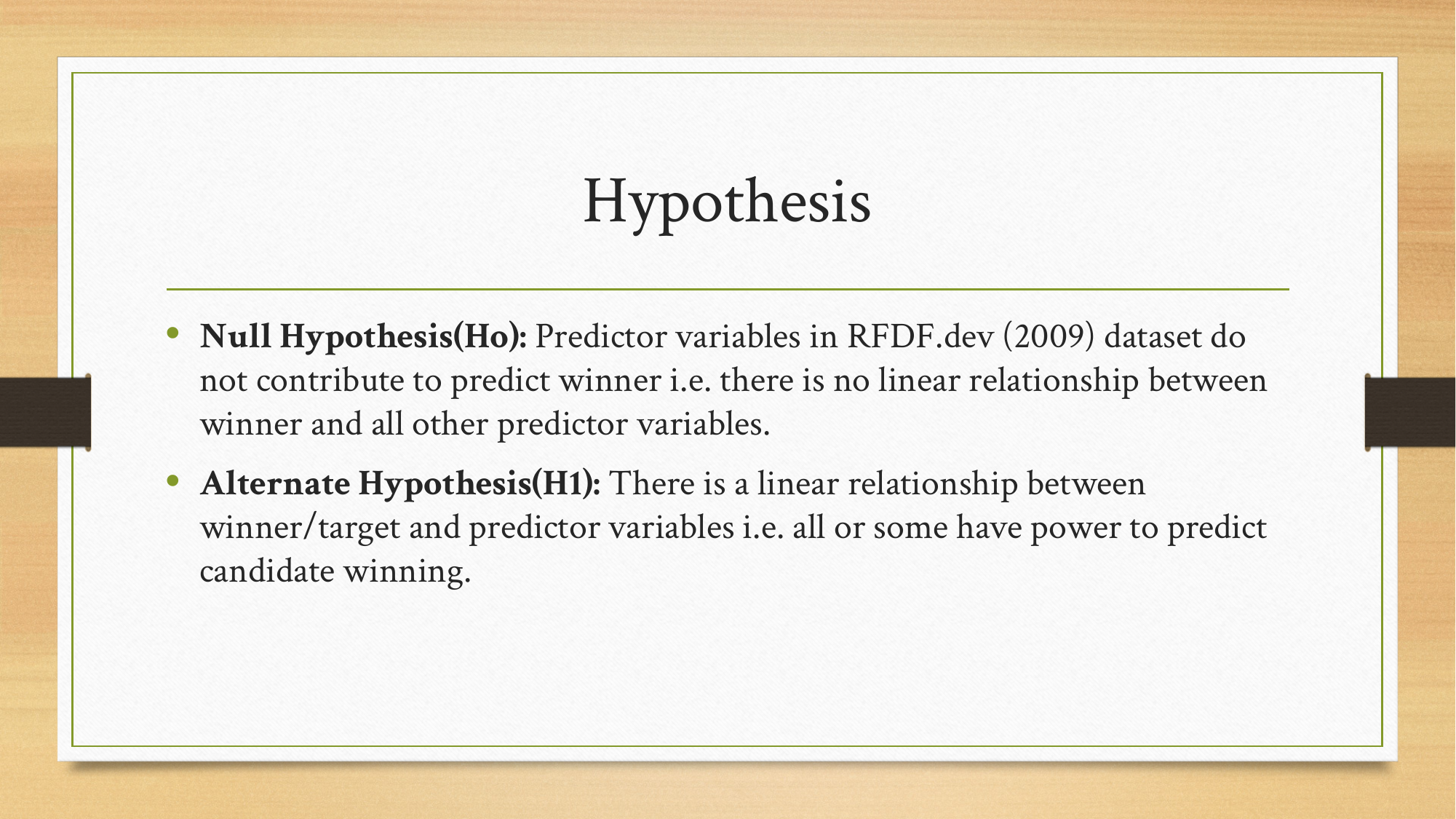

# Hypothesis
Null Hypothesis(Ho): Predictor variables in RFDF.dev (2009) dataset do not contribute to predict winner i.e. there is no linear relationship between winner and all other predictor variables.
Alternate Hypothesis(H1): There is a linear relationship between winner/target and predictor variables i.e. all or some have power to predict candidate winning.